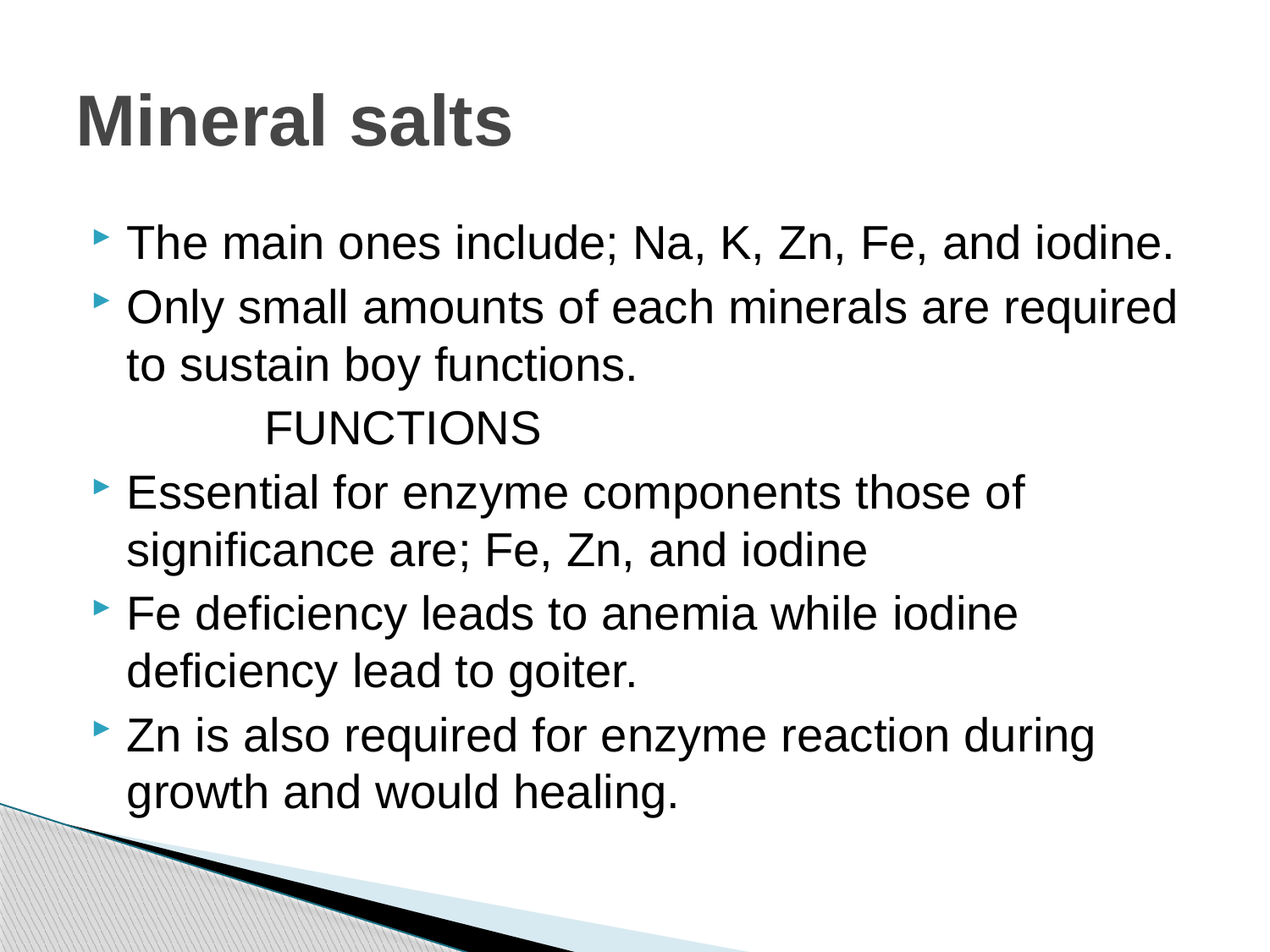

# Mineral salts
The main ones include; Na, K, Zn, Fe, and iodine.
Only small amounts of each minerals are required to sustain boy functions.
             FUNCTIONS
Essential for enzyme components those of significance are; Fe, Zn, and iodine
Fe deficiency leads to anemia while iodine deficiency lead to goiter.
Zn is also required for enzyme reaction during growth and would healing.